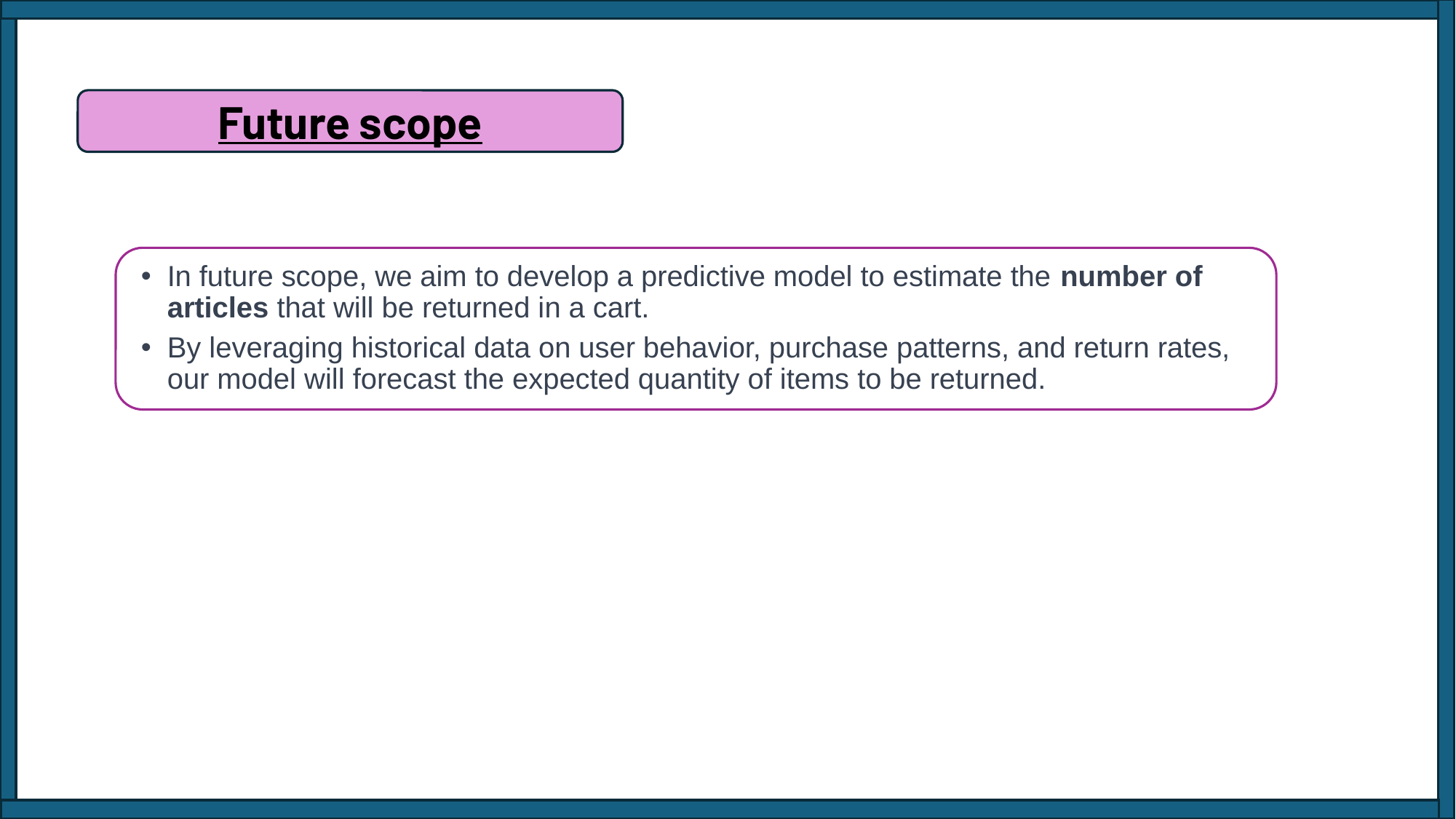

Future scope
In future scope, we aim to develop a predictive model to estimate the number of articles that will be returned in a cart.
By leveraging historical data on user behavior, purchase patterns, and return rates, our model will forecast the expected quantity of items to be returned.